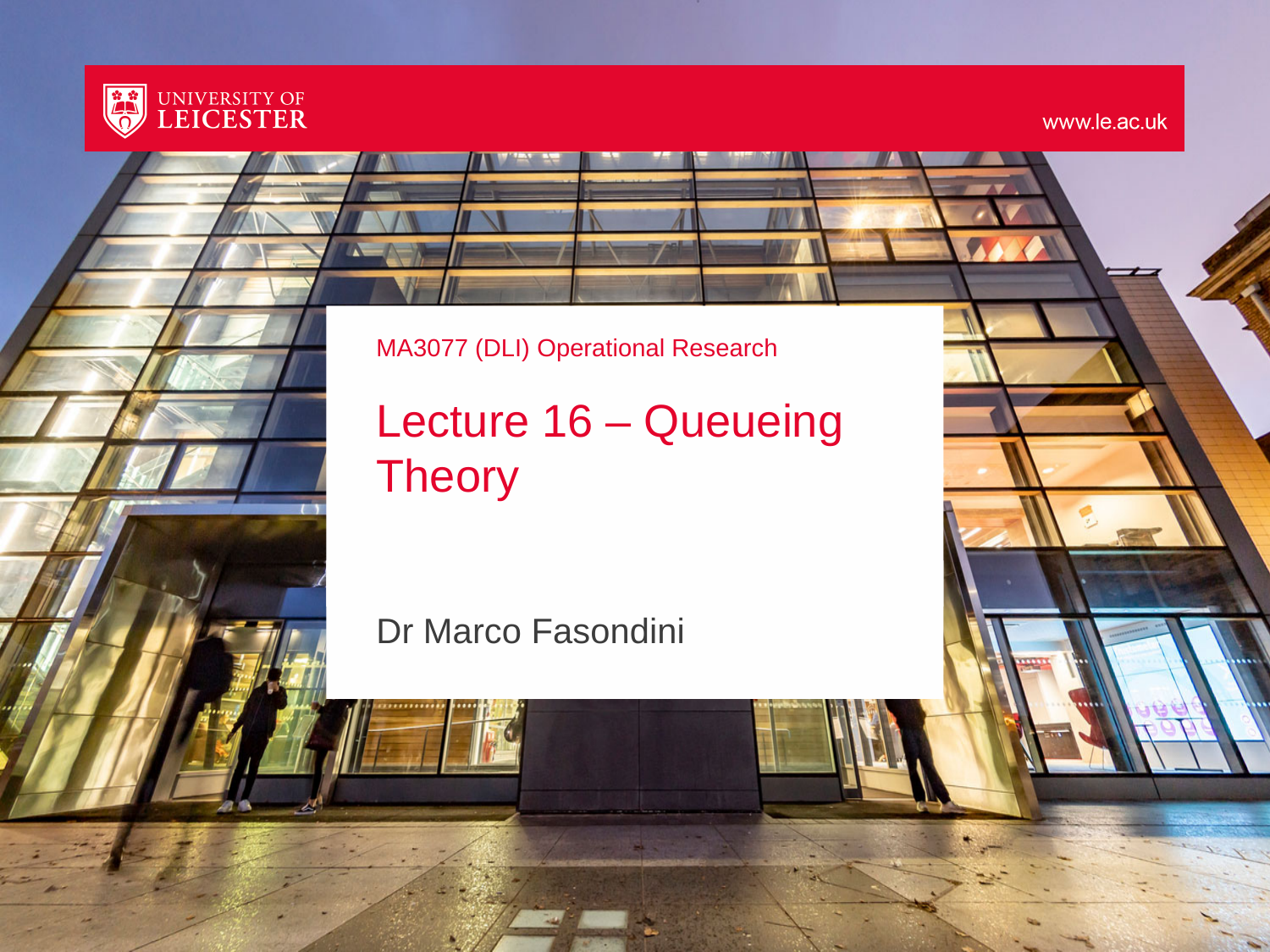

# MA3077 (DLI) Operational Research Lecture 16 – Queueing Theory
Dr Marco Fasondini